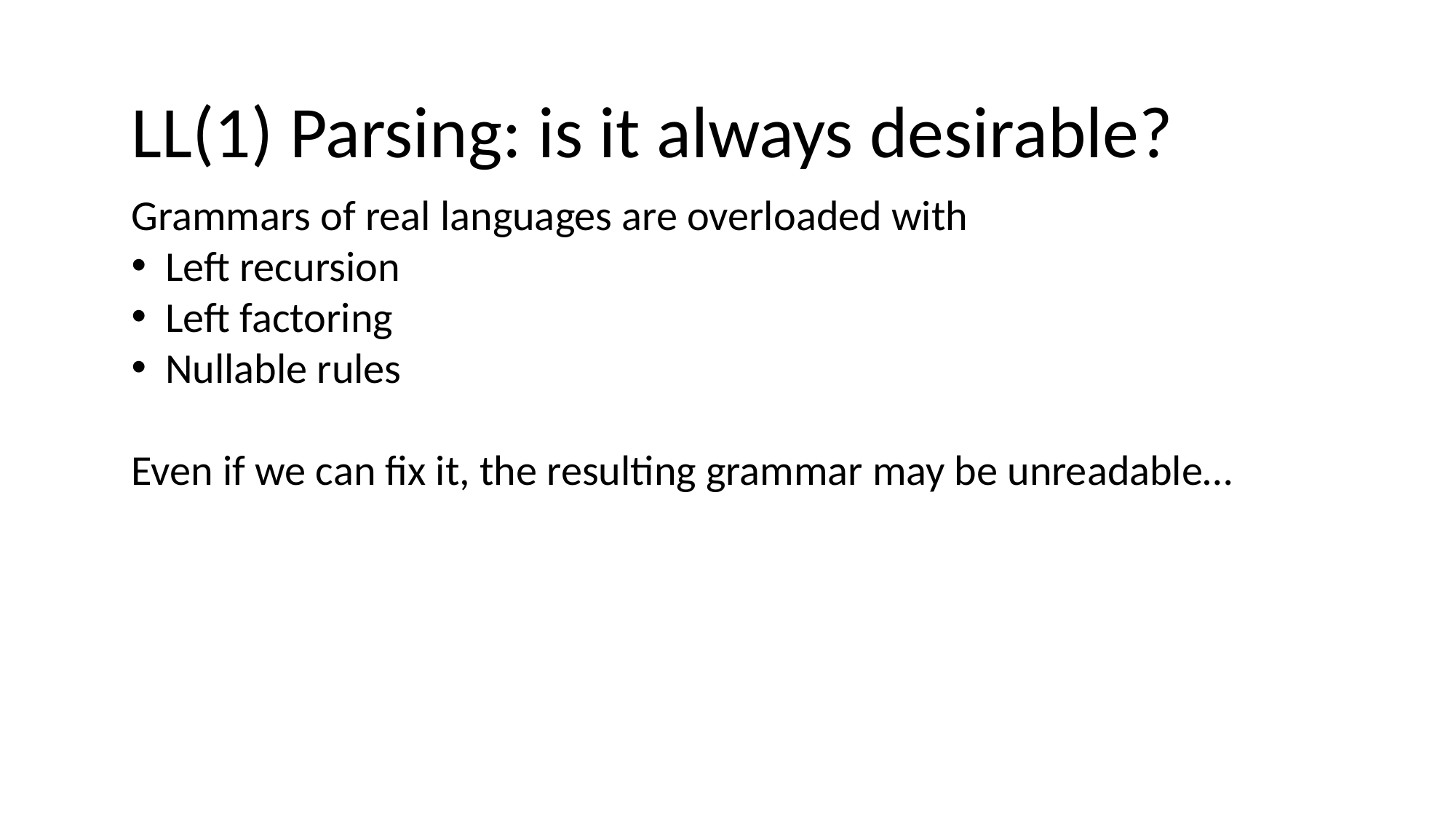

LL(1) Parsing: is it always desirable?
Grammars of real languages are overloaded with
Left recursion
Left factoring
Nullable rules

Even if we can fix it, the resulting grammar may be unreadable…